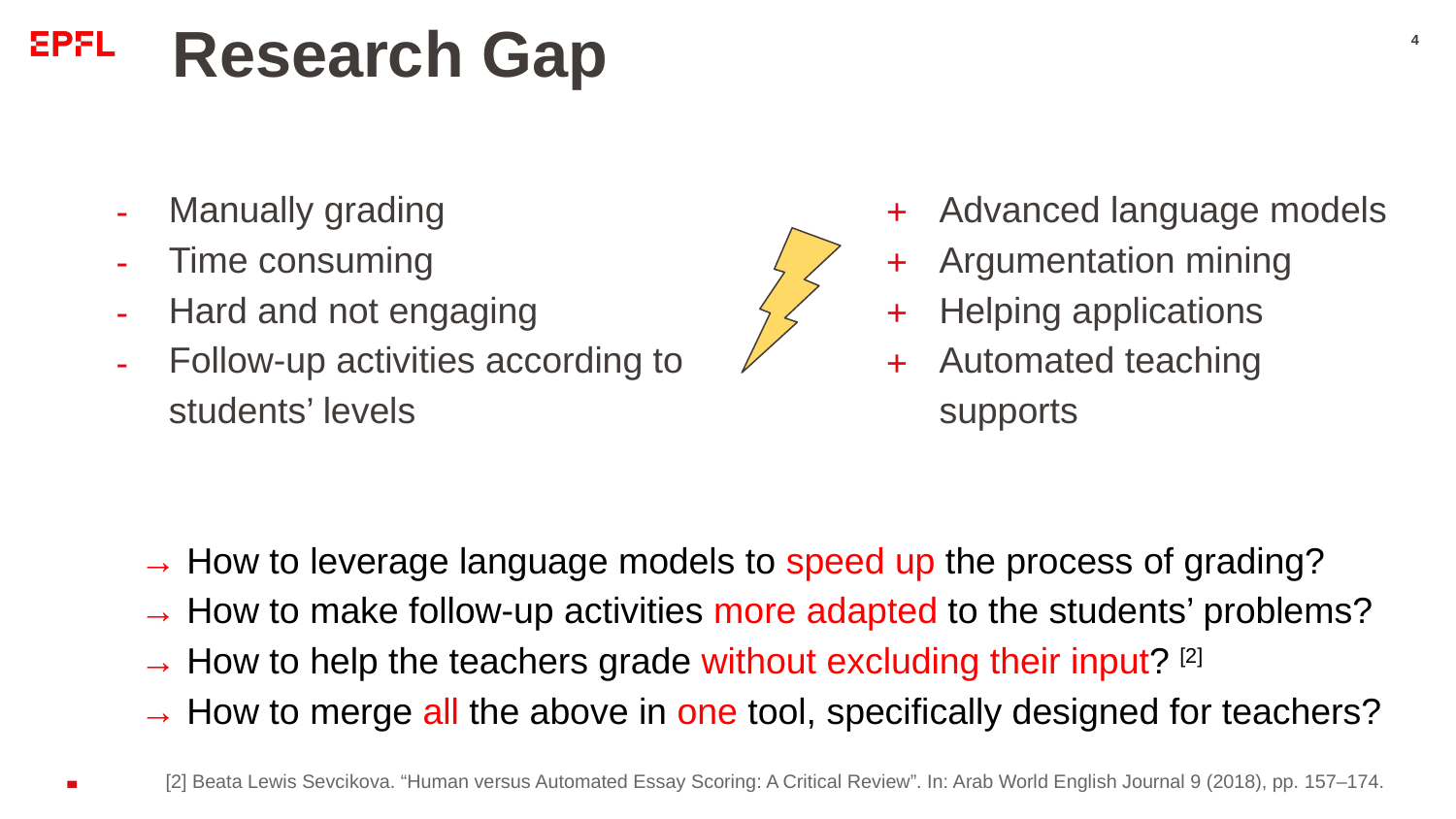

# Research Gap
4
Manually grading
Time consuming
Hard and not engaging
Follow-up activities according to students’ levels
Advanced language models
Argumentation mining
Helping applications
Automated teaching supports

→ How to leverage language models to speed up the process of grading?
→ How to make follow-up activities more adapted to the students’ problems?
→ How to help the teachers grade without excluding their input? [2]
→ How to merge all the above in one tool, specifically designed for teachers?
[2] Beata Lewis Sevcikova. “Human versus Automated Essay Scoring: A Critical Review”. In: Arab World English Journal 9 (2018), pp. 157–174.